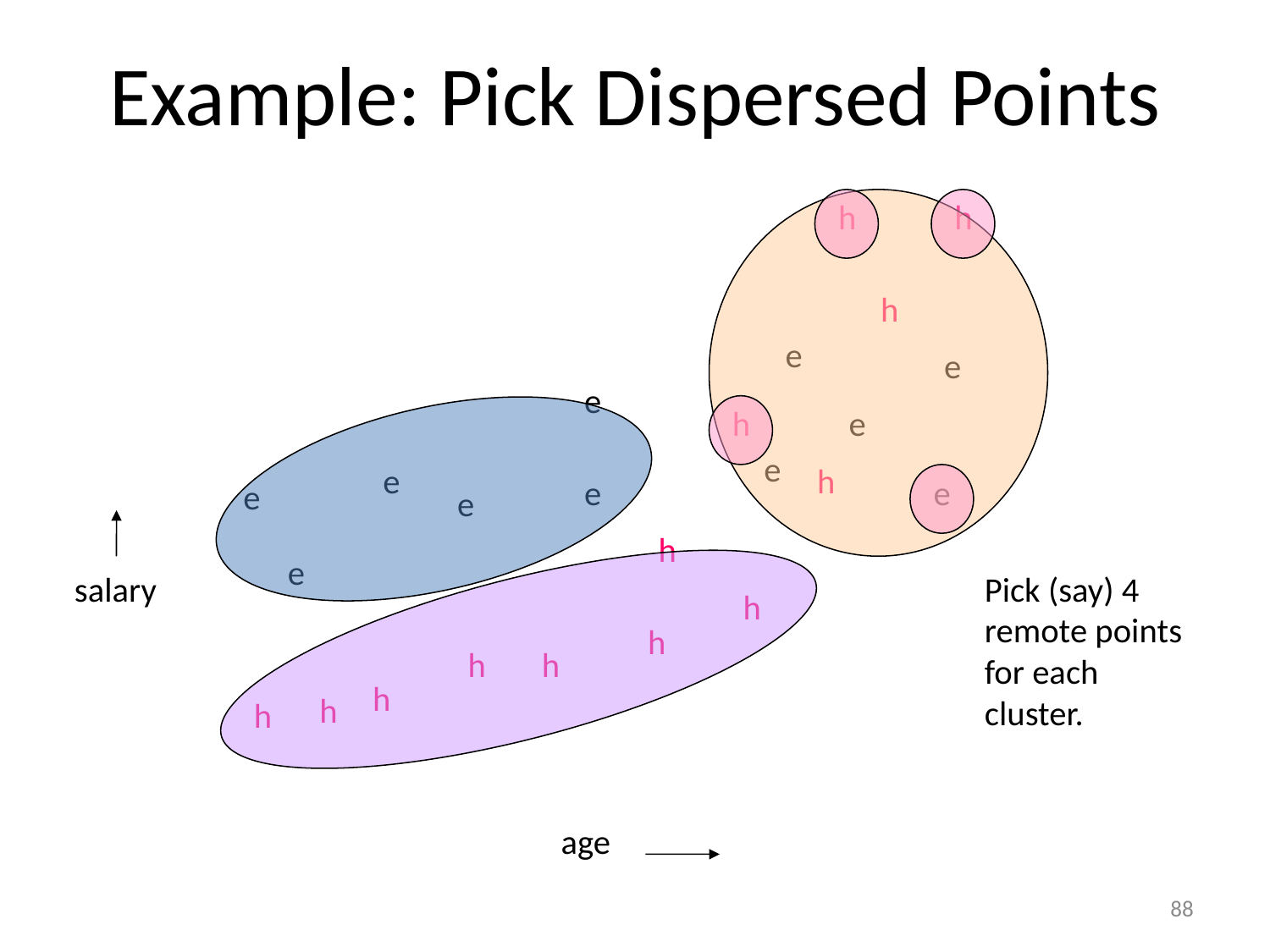

# Example: Pick Dispersed Points

h
h
h
e
e
e

h
e

e
e
h

e
e
e
e

h
e
Pick (say) 4
remote points
for each
cluster.
salary

h
h
h
h
h
h
h
age

88